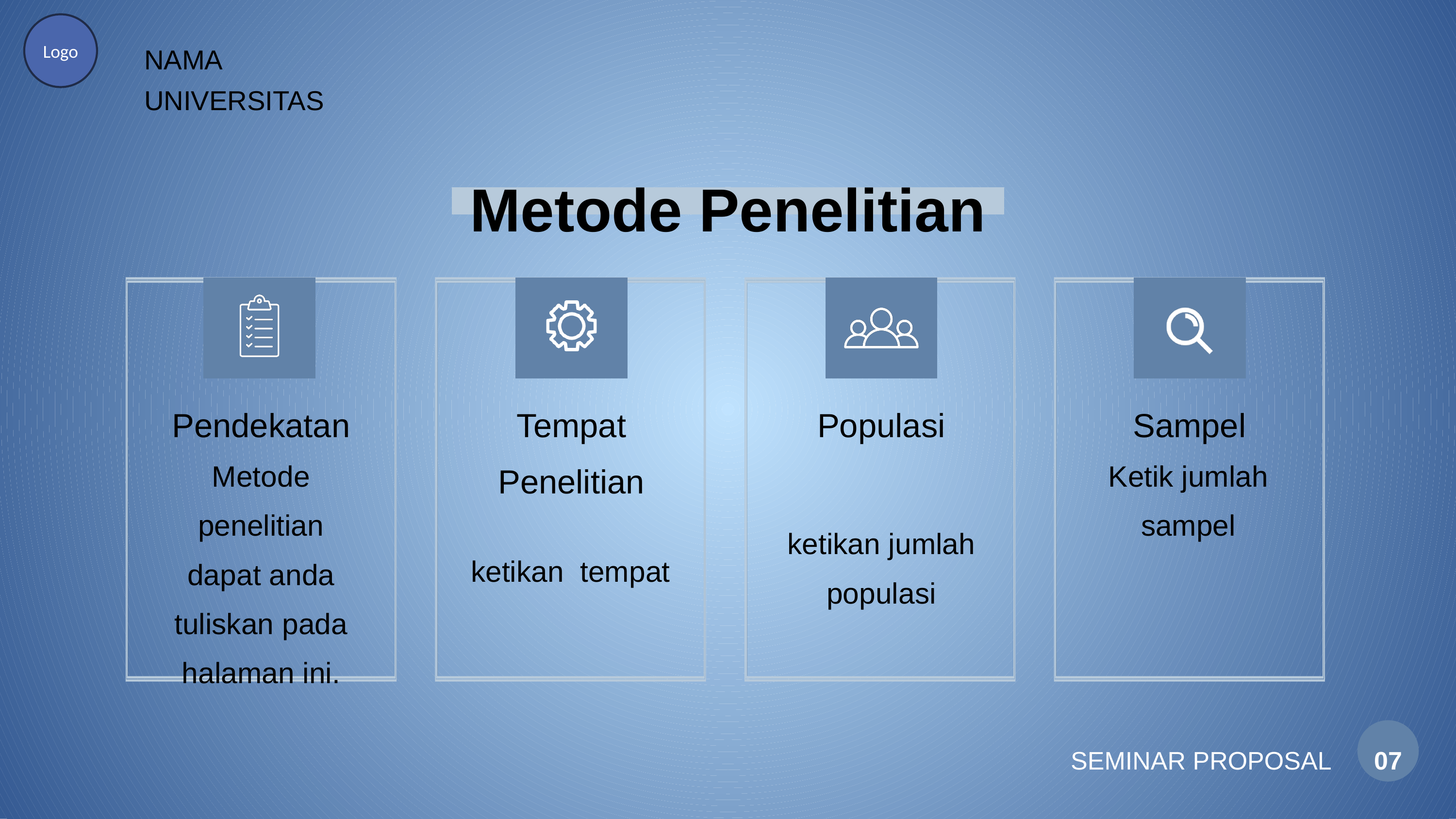

Logo

NAMA UNIVERSITAS
Metode Penelitian

Pendekatan
Tempat Penelitian
Populasi
Sampel
Metode
penelitian
dapat anda
tuliskan pada
halaman ini.
Ketik jumlah sampel
ketikan jumlah populasi
ketikan  tempat

SEMINAR PROPOSAL
07